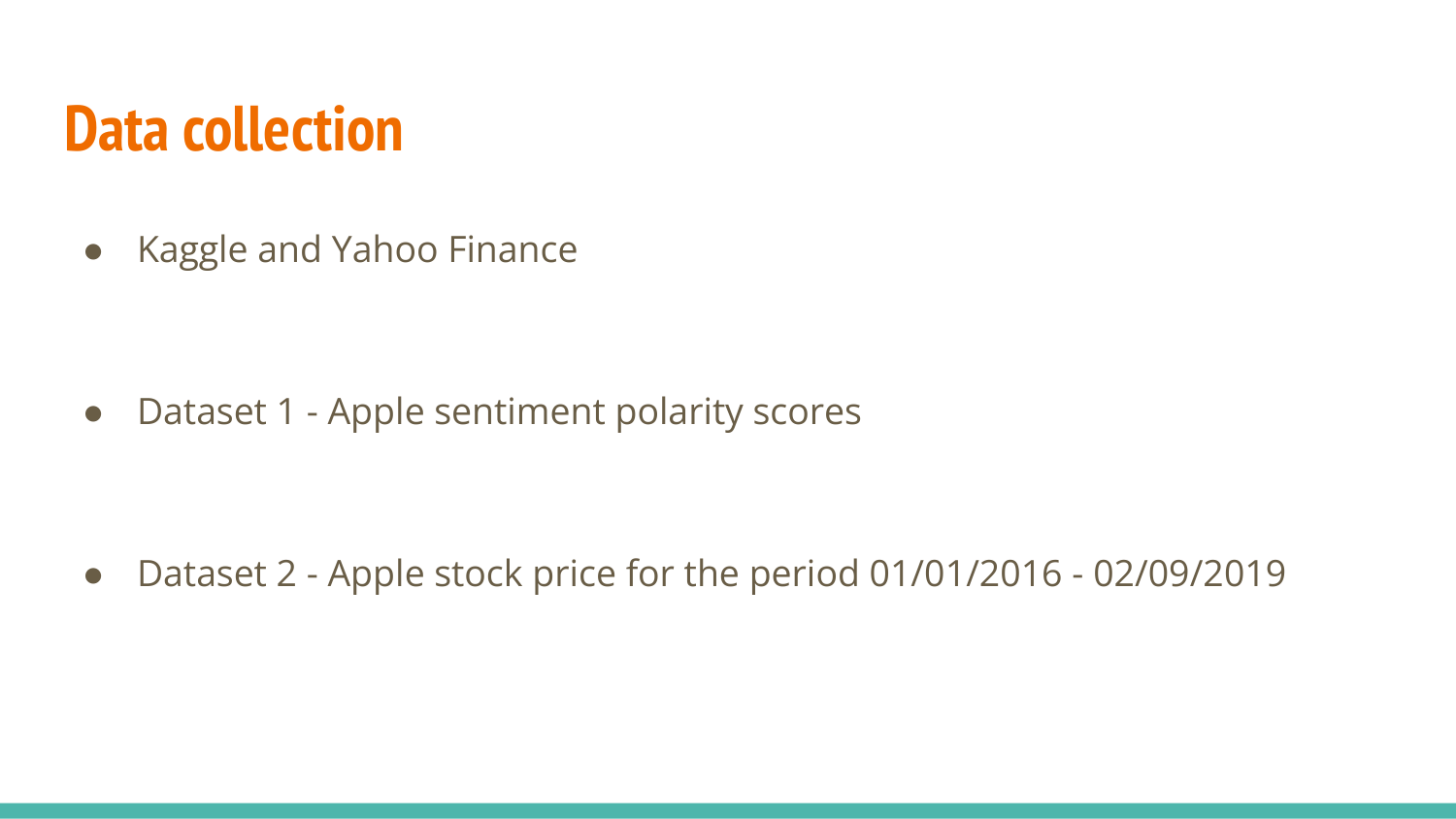

# Data collection

Kaggle and Yahoo Finance

Dataset 1 - Apple sentiment polarity scores

Dataset 2 - Apple stock price for the period 01/01/2016 - 02/09/2019